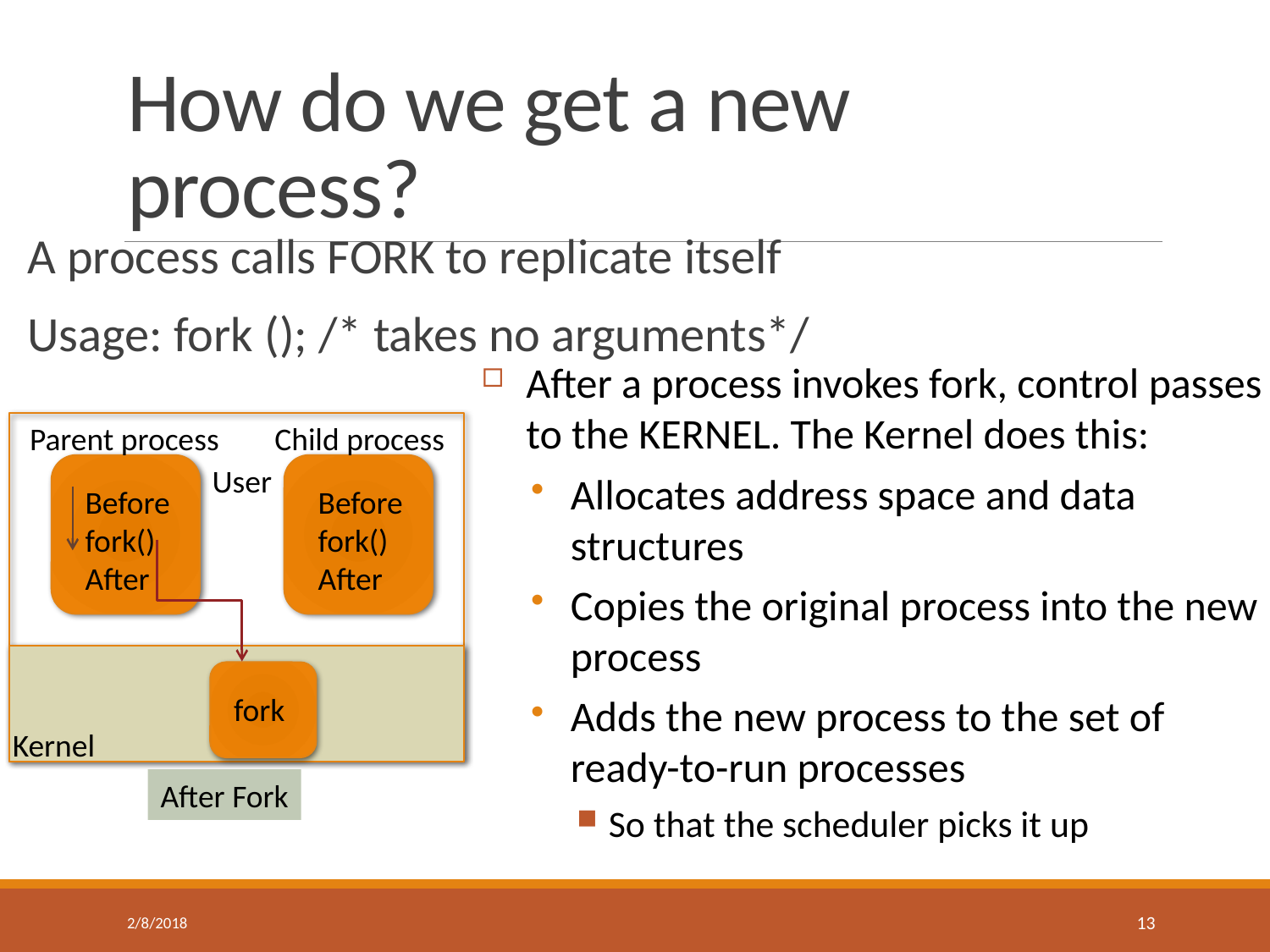

# How do we get a new process?
A process calls FORK to replicate itself
Usage: fork (); /* takes no arguments*/
After a process invokes fork, control passes to the KERNEL. The Kernel does this:
Allocates address space and data structures
Copies the original process into the new process
Adds the new process to the set of ready-to-run processes
So that the scheduler picks it up

Parent process
Child process
User

Before
fork()
After
Before
fork()
After

fork
Kernel
After Fork
2/8/2018
13